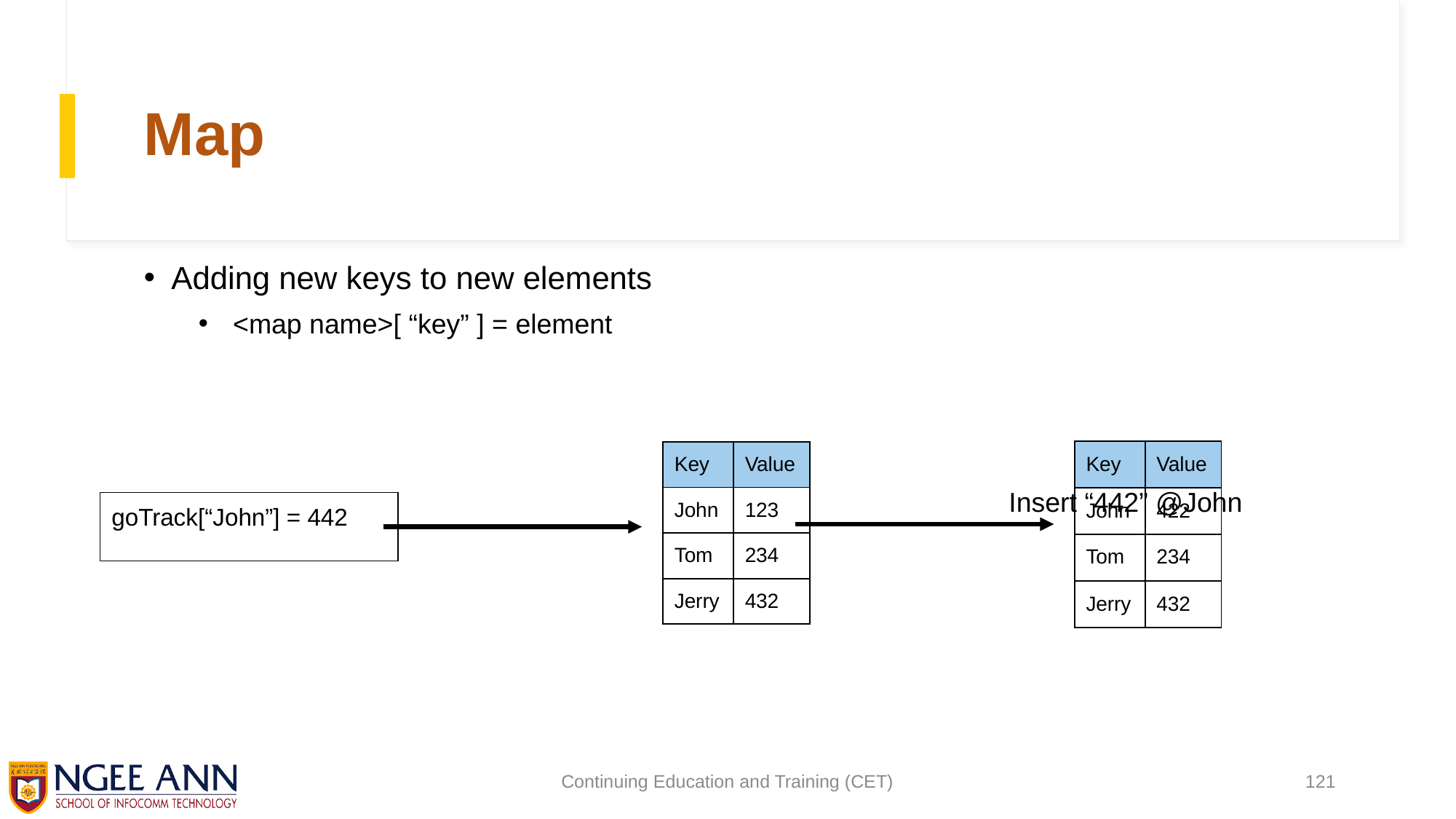

# Map
Adding new keys to new elements
<map name>[ “key” ] = element

| Key | Value |
| --- | --- |
| John | 422 |
| Tom | 234 |
| Jerry | 432 |
| Key | Value |
| --- | --- |
| John | 123 |
| Tom | 234 |
| Jerry | 432 |

Insert “442” @John

| goTrack[“John”] = 442 |
| --- |
Continuing Education and Training (CET)
121